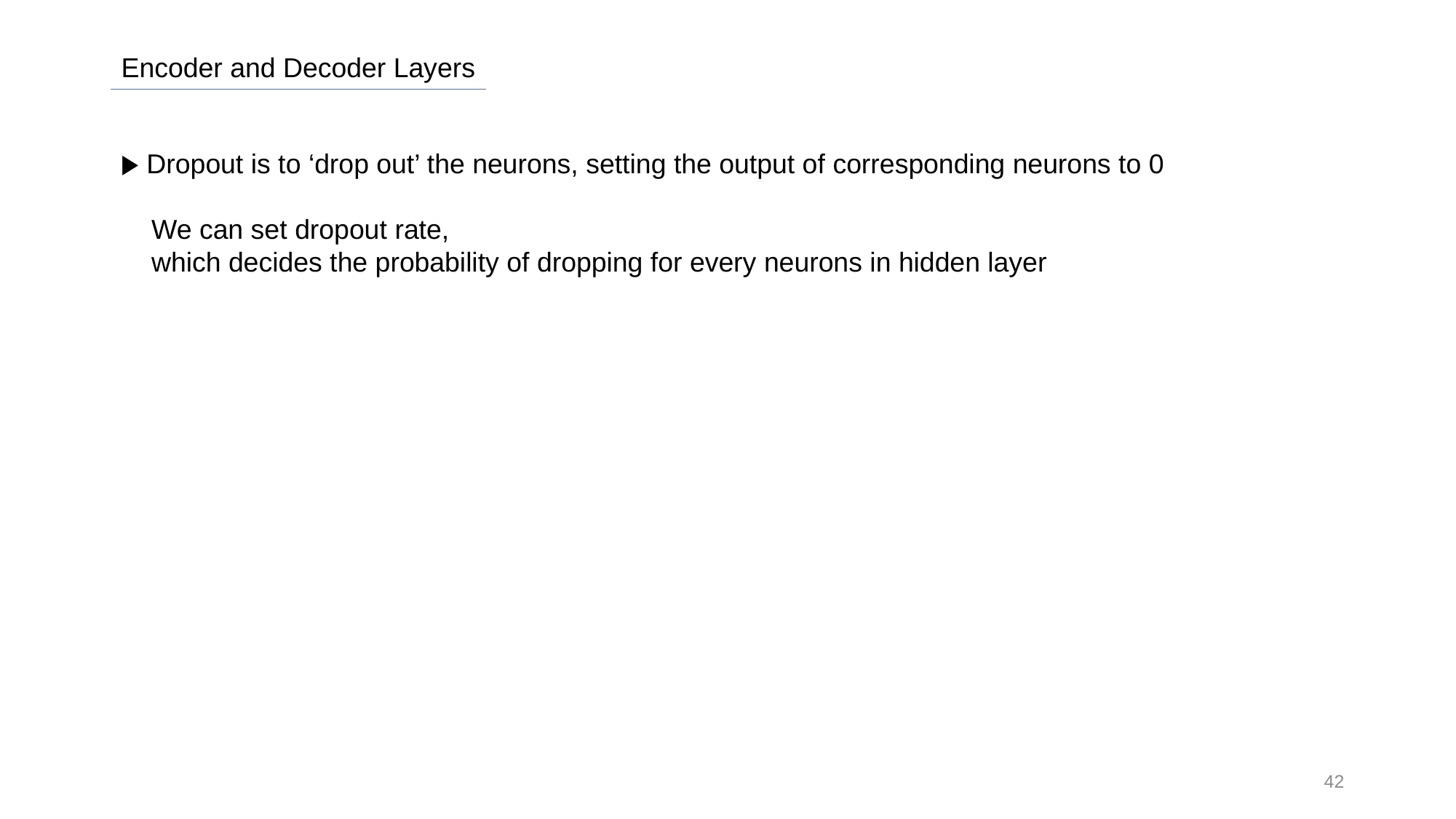

Encoder and Decoder Layers
▶ Dropout is to ‘drop out’ the neurons, setting the output of corresponding neurons to 0

    We can set dropout rate,
    which decides the probability of dropping for every neurons in hidden layer
42